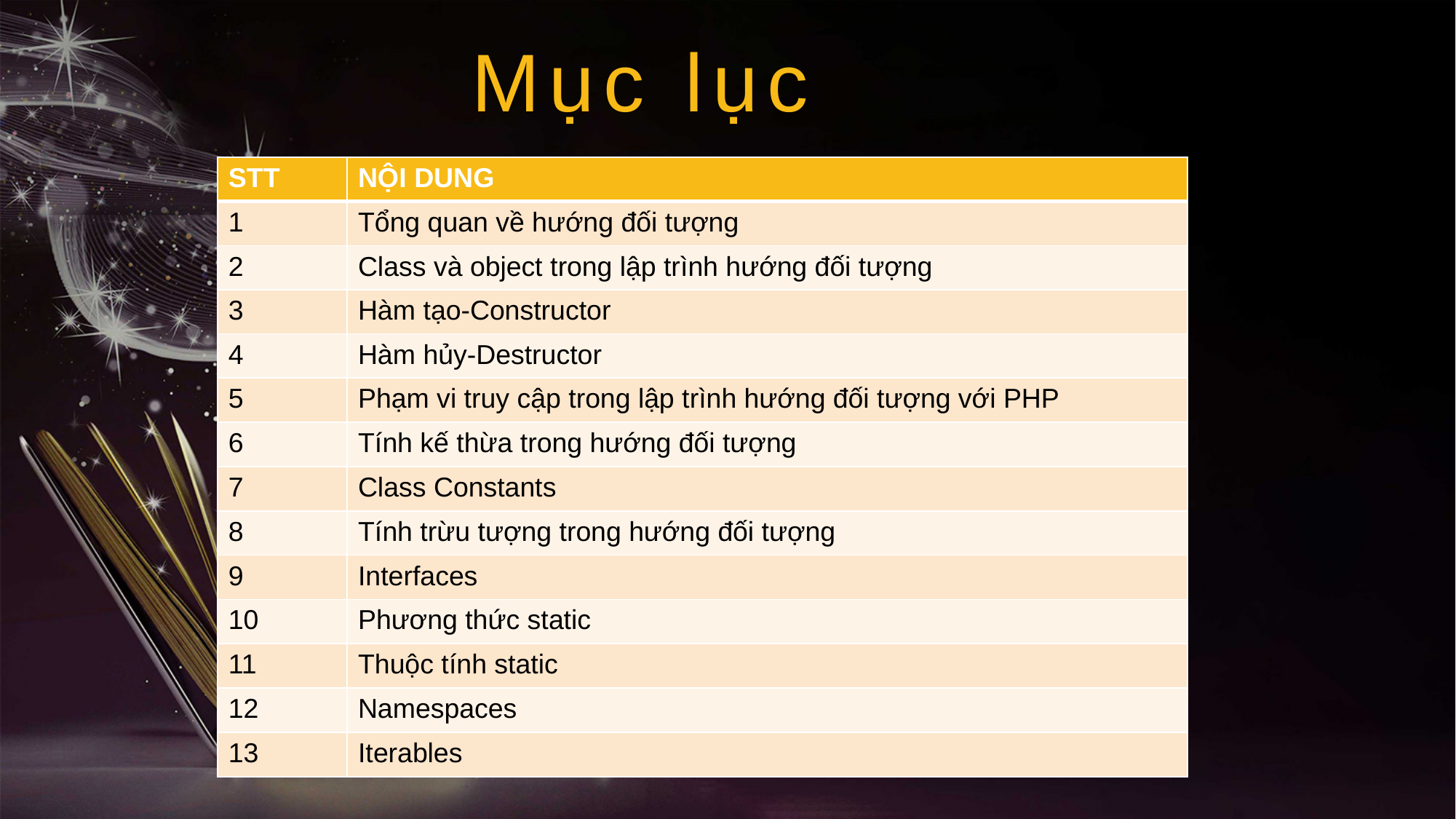

Mục lục
| STT | NỘI DUNG |
| --- | --- |
| 1 | Tổng quan về hướng đối tượng |
| 2 | Class và object trong lập trình hướng đối tượng |
| 3 | Hàm tạo-Constructor |
| 4 | Hàm hủy-Destructor |
| 5 | Phạm vi truy cập trong lập trình hướng đối tượng với PHP |
| 6 | Tính kế thừa trong hướng đối tượng |
| 7 | Class Constants |
| 8 | Tính trừu tượng trong hướng đối tượng |
| 9 | Interfaces |
| 10 | Phương thức static |
| 11 | Thuộc tính static |
| 12 | Namespaces |
| 13 | Iterables |